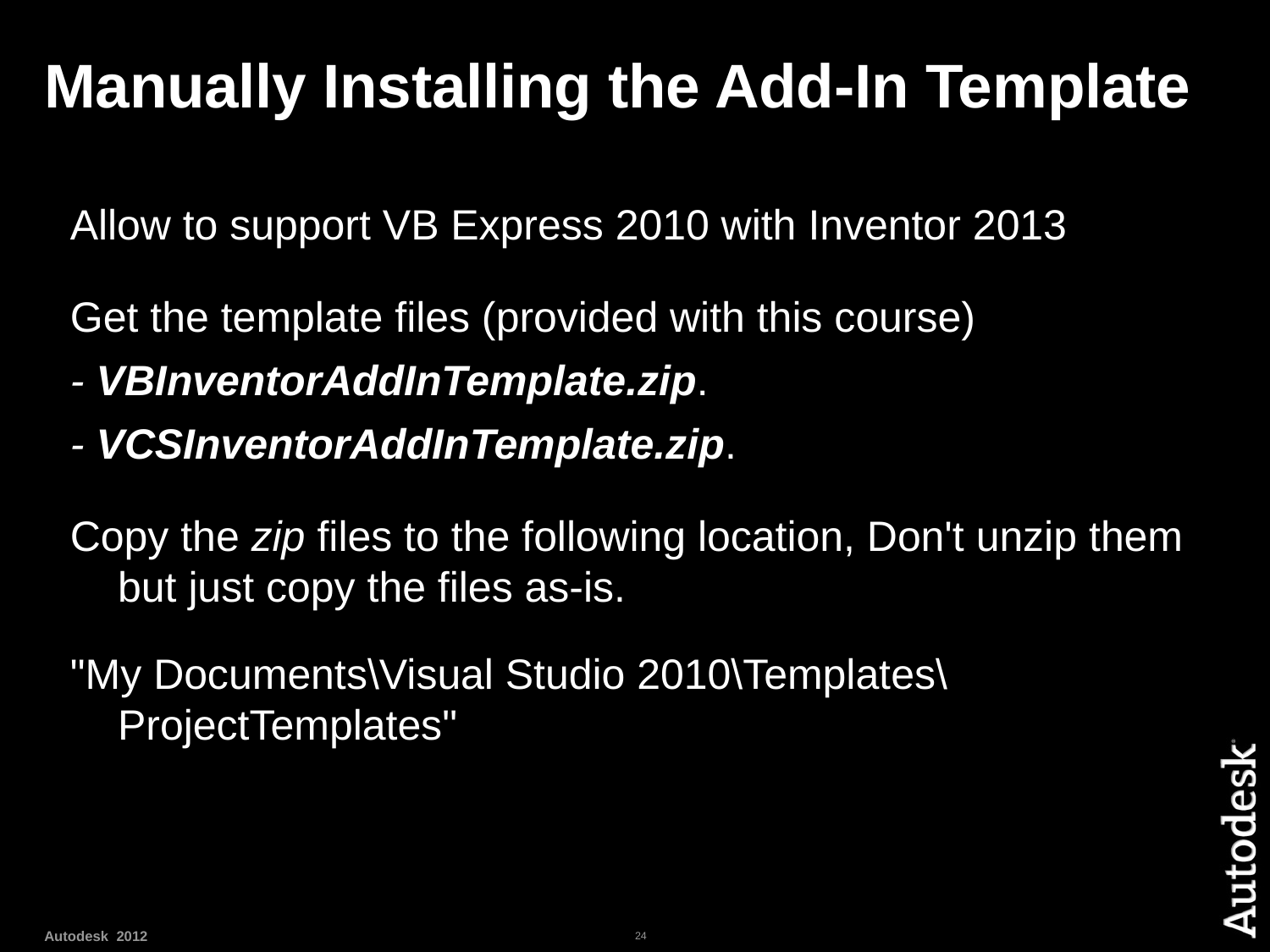

Manually Installing the Add-In Template

Allow to support VB Express 2010 with Inventor 2013

Get the template files (provided with this course)
- VBInventorAddInTemplate.zip.
- VCSInventorAddInTemplate.zip.

Copy the zip files to the following location, Don't unzip them but just copy the files as-is.
"My Documents\Visual Studio 2010\Templates\ProjectTemplates"